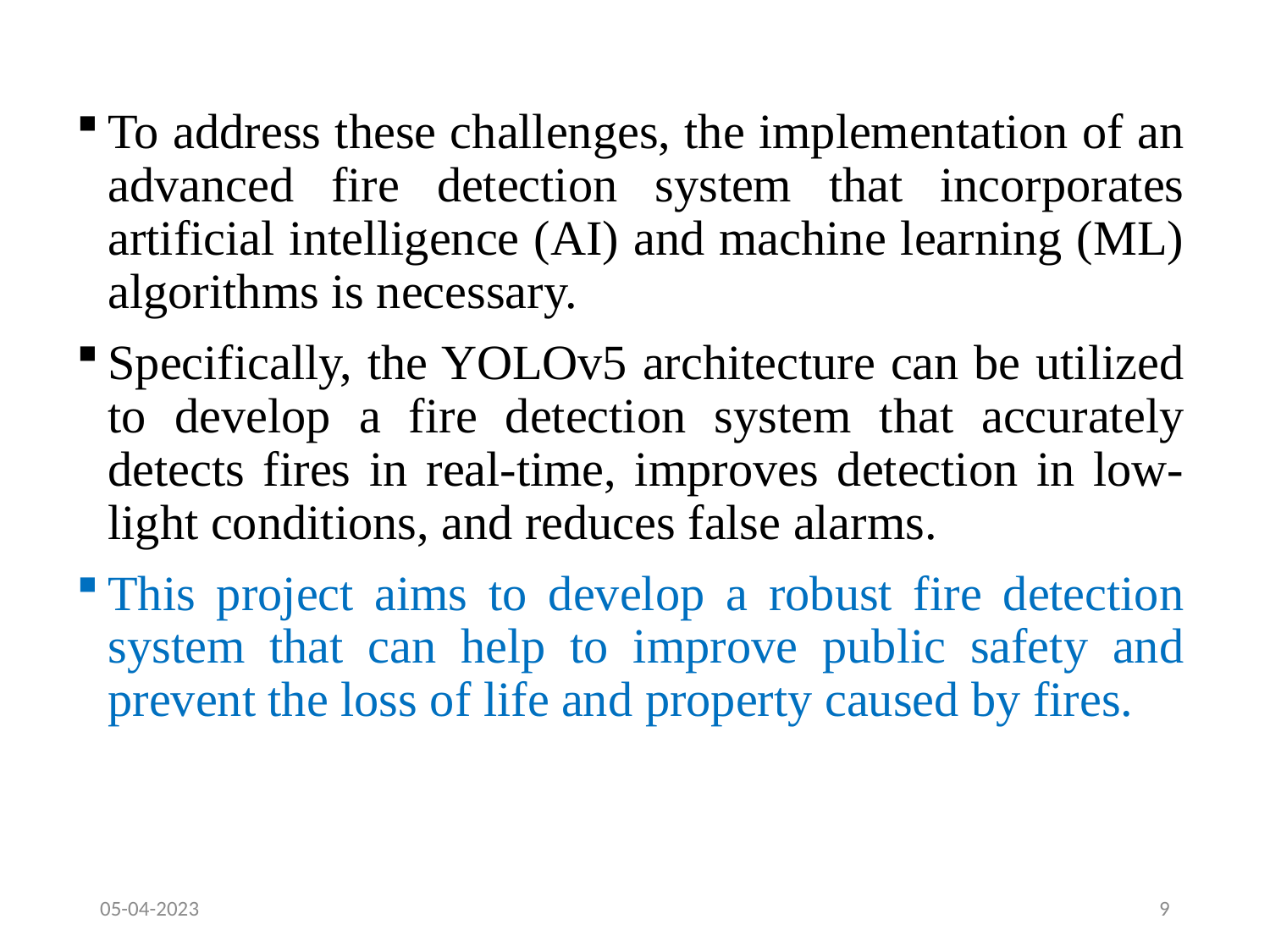

To address these challenges, the implementation of an advanced fire detection system that incorporates artificial intelligence (AI) and machine learning (ML) algorithms is necessary.
Specifically, the YOLOv5 architecture can be utilized to develop a fire detection system that accurately detects fires in real-time, improves detection in low-light conditions, and reduces false alarms.
This project aims to develop a robust fire detection system that can help to improve public safety and prevent the loss of life and property caused by fires.
05-04-2023
9